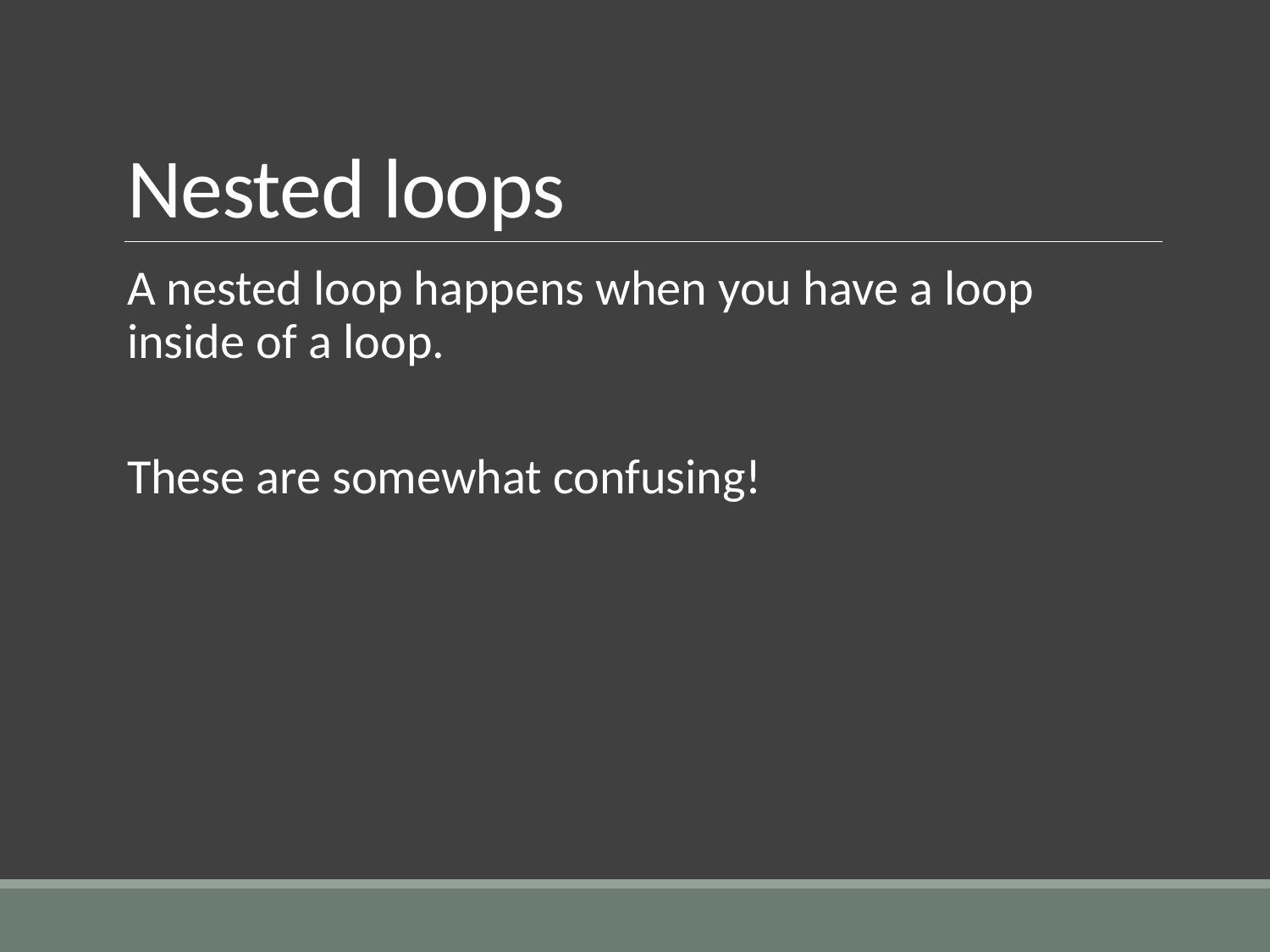

# Nested loops
A nested loop happens when you have a loop inside of a loop.

These are somewhat confusing!